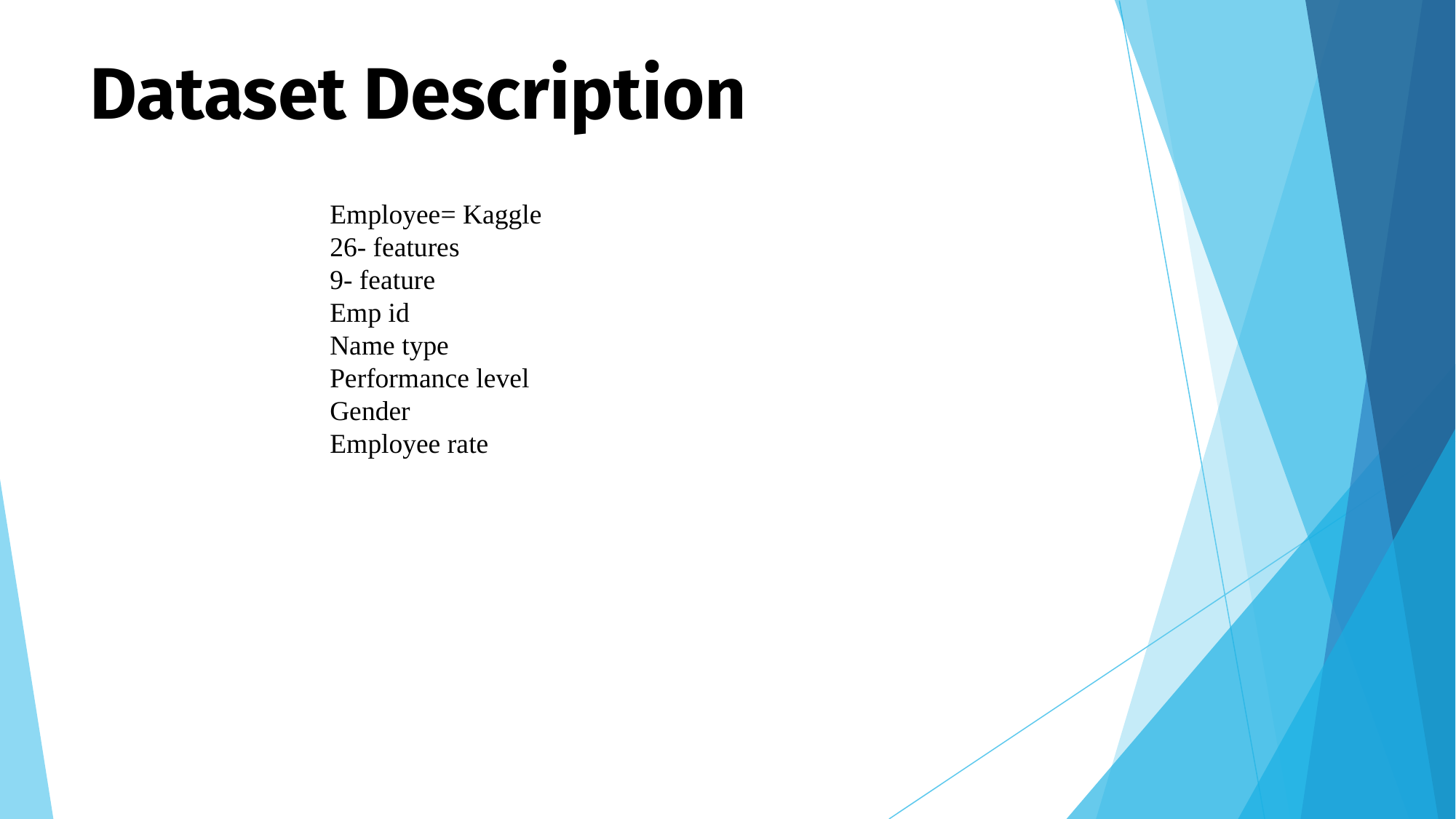

# Dataset Description
Employee= Kaggle
26- features
9- feature
Emp id
Name type
Performance level
Gender
Employee rate